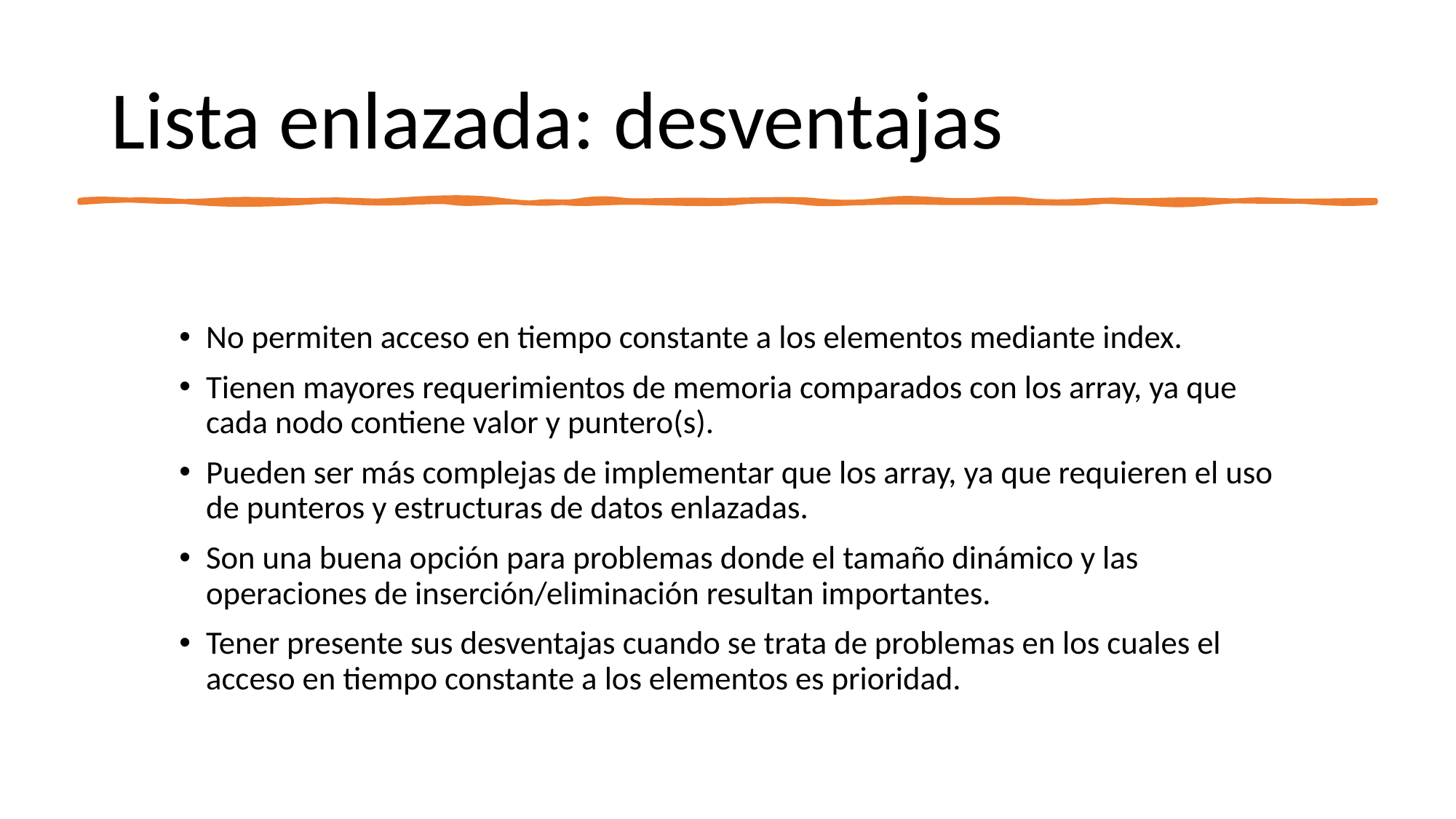

# Lista enlazada: desventajas

No permiten acceso en tiempo constante a los elementos mediante index.
Tienen mayores requerimientos de memoria comparados con los array, ya que cada nodo contiene valor y puntero(s).
Pueden ser más complejas de implementar que los array, ya que requieren el uso de punteros y estructuras de datos enlazadas.
Son una buena opción para problemas donde el tamaño dinámico y las operaciones de inserción/eliminación resultan importantes.
Tener presente sus desventajas cuando se trata de problemas en los cuales el acceso en tiempo constante a los elementos es prioridad.